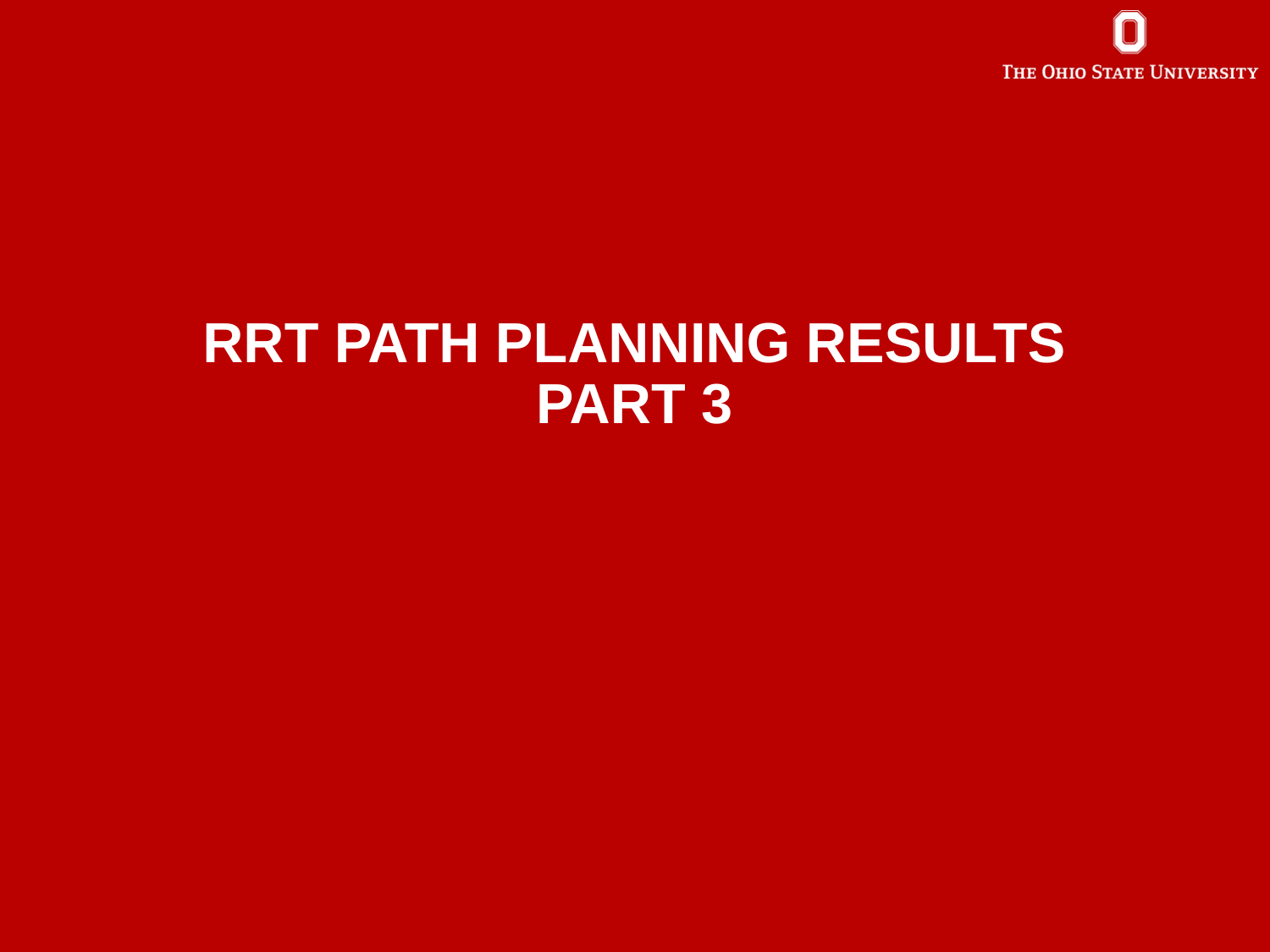

# Rrt Path Planning results part 3